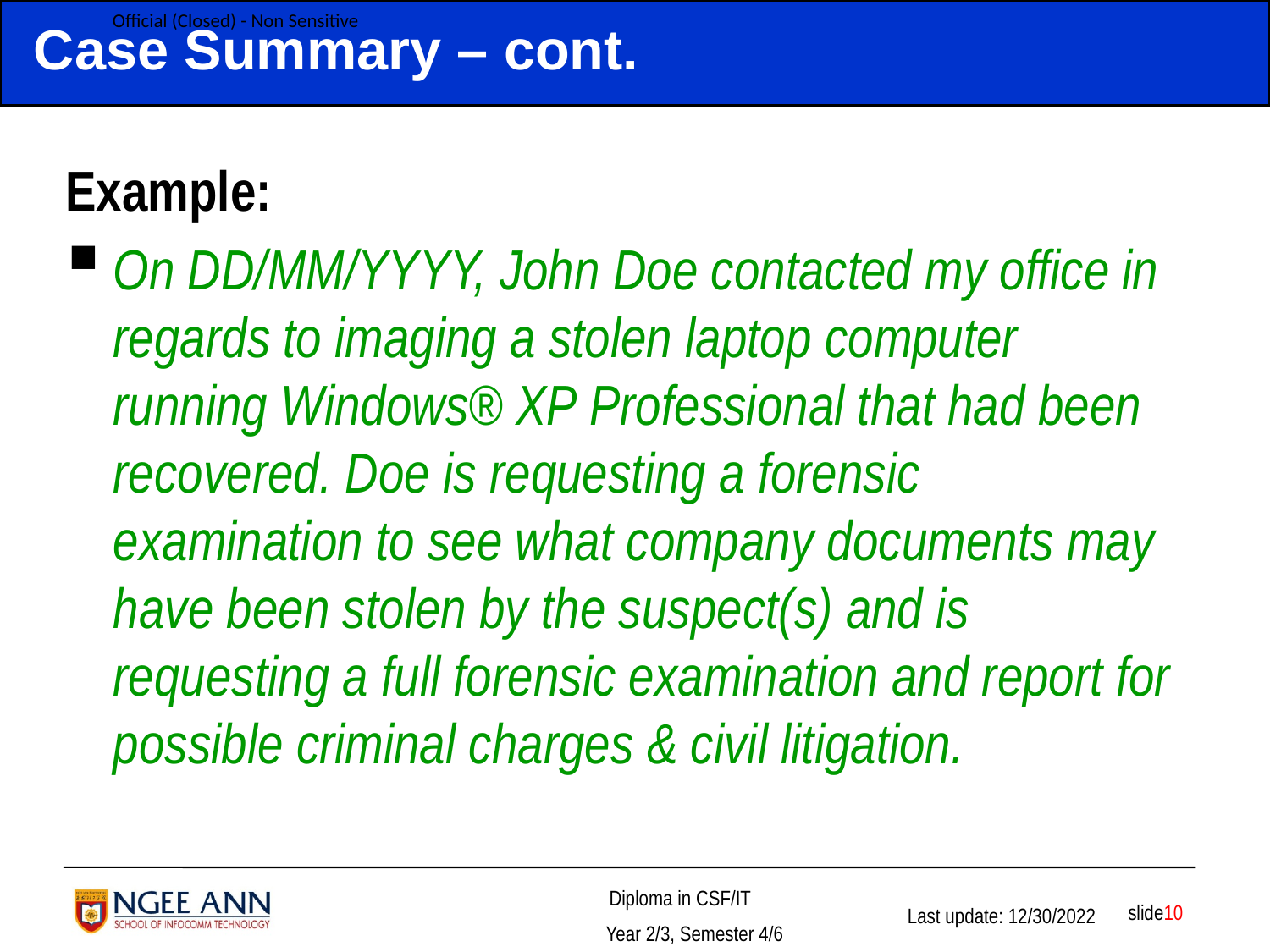

# Case Summary – cont.
Example:
On DD/MM/YYYY, John Doe contacted my office in regards to imaging a stolen laptop computer running Windows® XP Professional that had been recovered. Doe is requesting a forensic examination to see what company documents may have been stolen by the suspect(s) and is requesting a full forensic examination and report for possible criminal charges & civil litigation.

    slide10